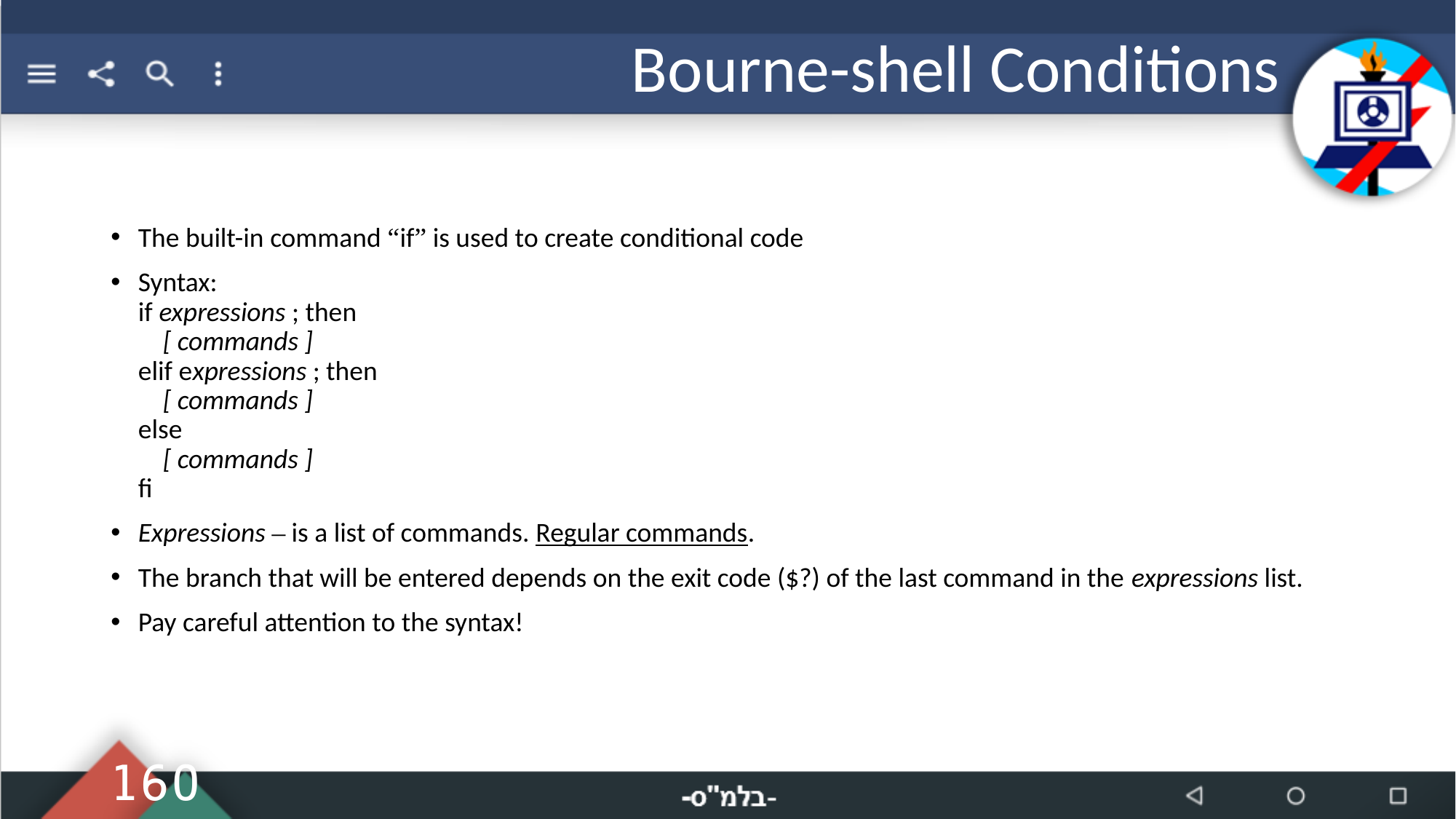

# Bourne-shell Conditions
The built-in command “if” is used to create conditional code
Syntax:
if expressions ; then
    [ commands ]
elif expressions ; then
    [ commands ]
else
    [ commands ]
fi
Expressions – is a list of commands. Regular commands.
The branch that will be entered depends on the exit code ($?) of the last command in the expressions list.
Pay careful attention to the syntax!
160